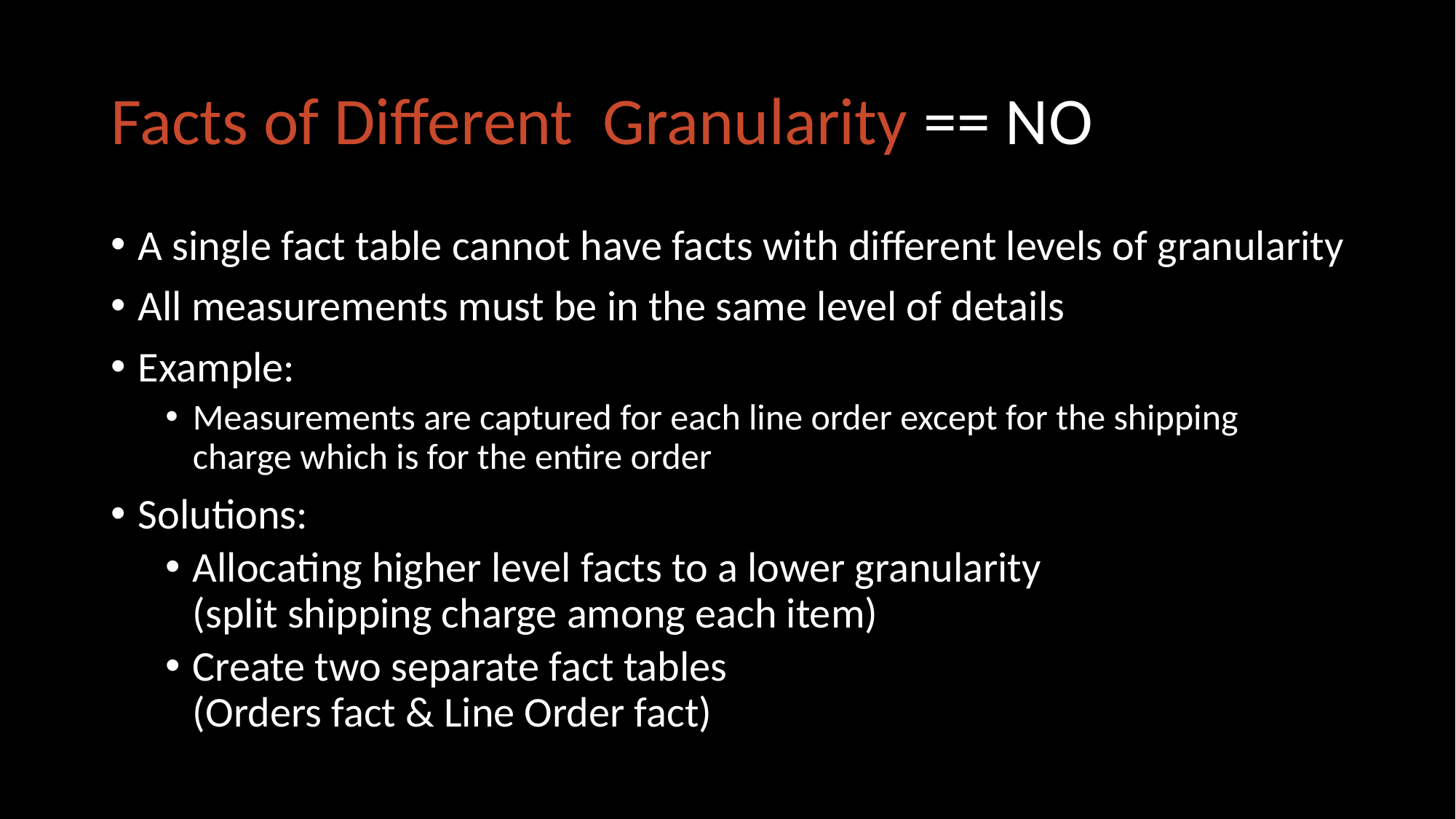

# Facts of Different  Granularity == NO
A single fact table cannot have facts with different levels of granularity
All measurements must be in the same level of details
Example:
Measurements are captured for each line order except for the shipping charge which is for the entire order
Solutions:
Allocating higher level facts to a lower granularity
(split shipping charge among each item)
Create two separate fact tables
(Orders fact & Line Order fact)